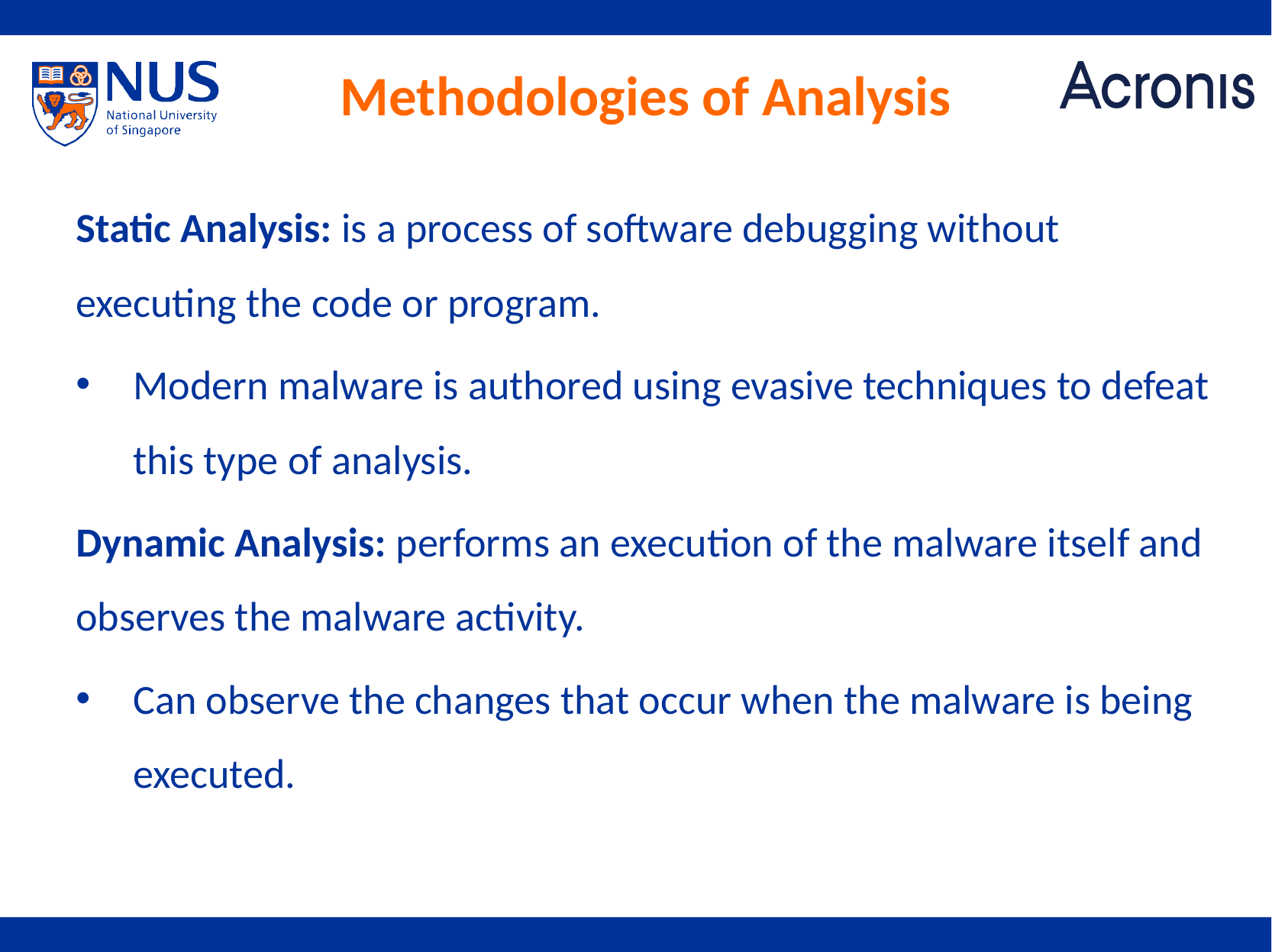

# Methodologies of Analysis
Static Analysis: is a process of software debugging without executing the code or program.
Modern malware is authored using evasive techniques to defeat this type of analysis.
Dynamic Analysis: performs an execution of the malware itself and observes the malware activity.
Can observe the changes that occur when the malware is being executed.